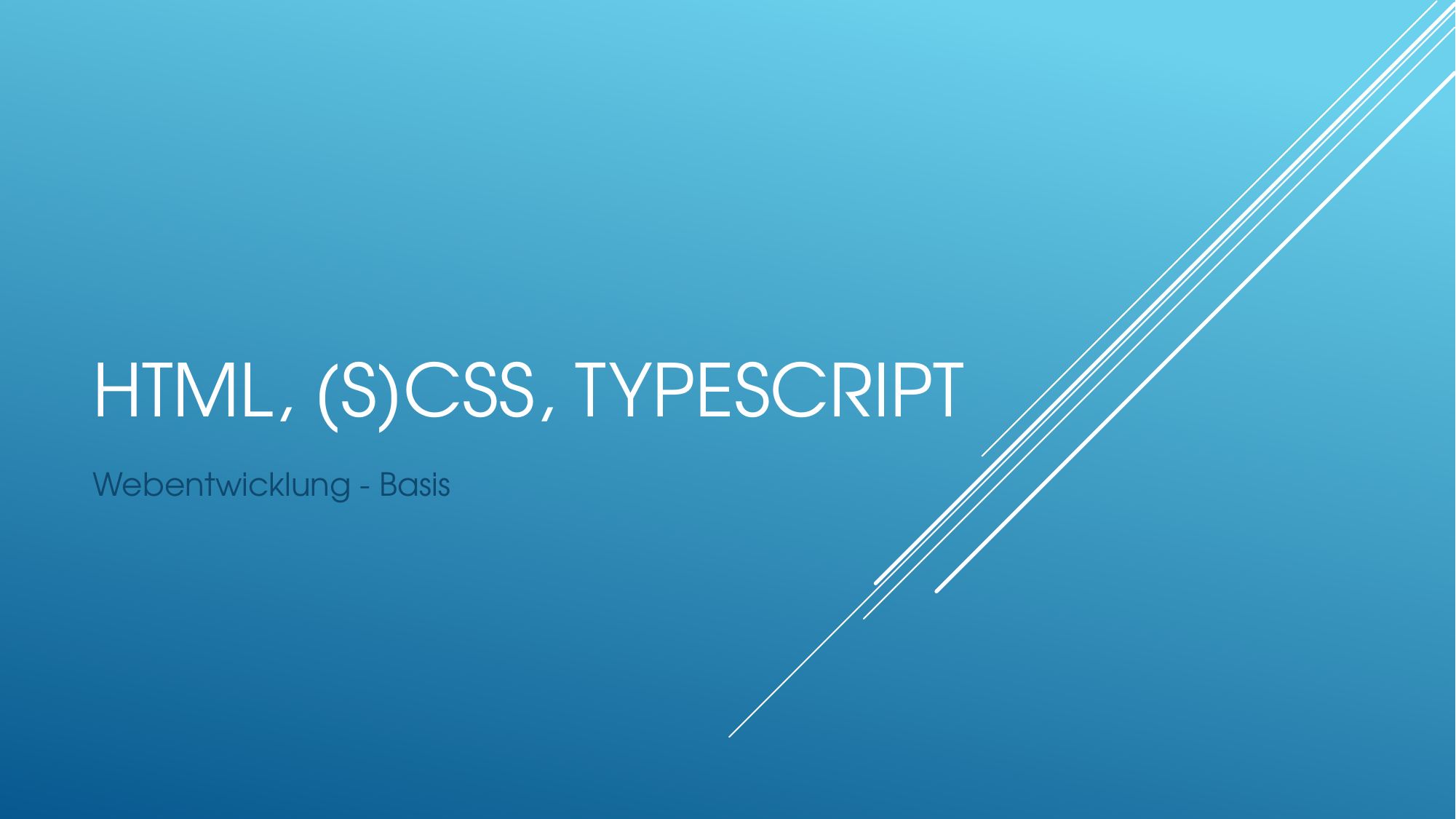

# HTML, (S)CSS, Typescript
Webentwicklung - Basis